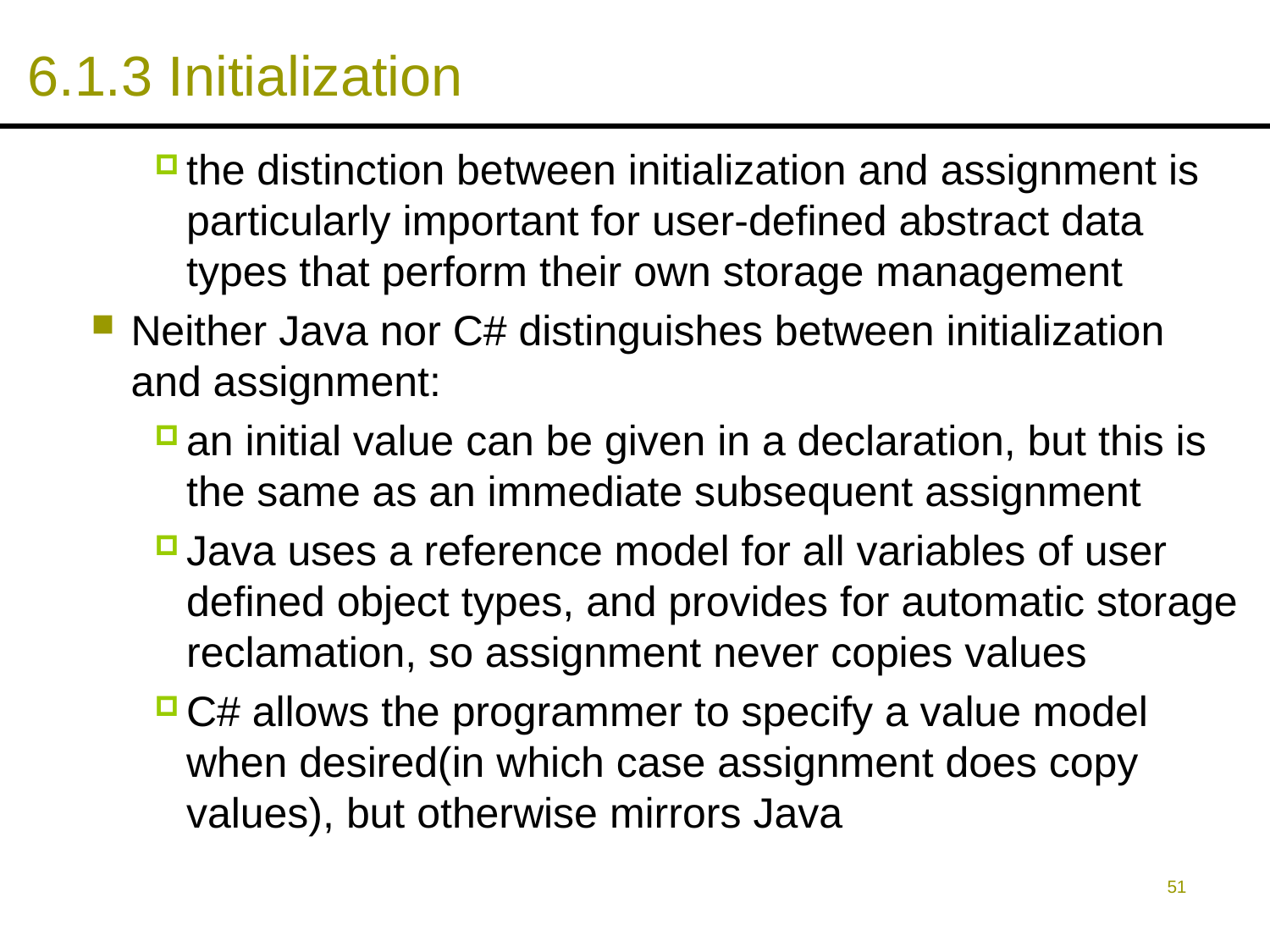

# 6.1.3 Initialization
the distinction between initialization and assignment is particularly important for user-defined abstract data types that perform their own storage management
Neither Java nor C# distinguishes between initialization and assignment:
an initial value can be given in a declaration, but this is the same as an immediate subsequent assignment
Java uses a reference model for all variables of user defined object types, and provides for automatic storage reclamation, so assignment never copies values
C# allows the programmer to specify a value model when desired(in which case assignment does copy values), but otherwise mirrors Java
51